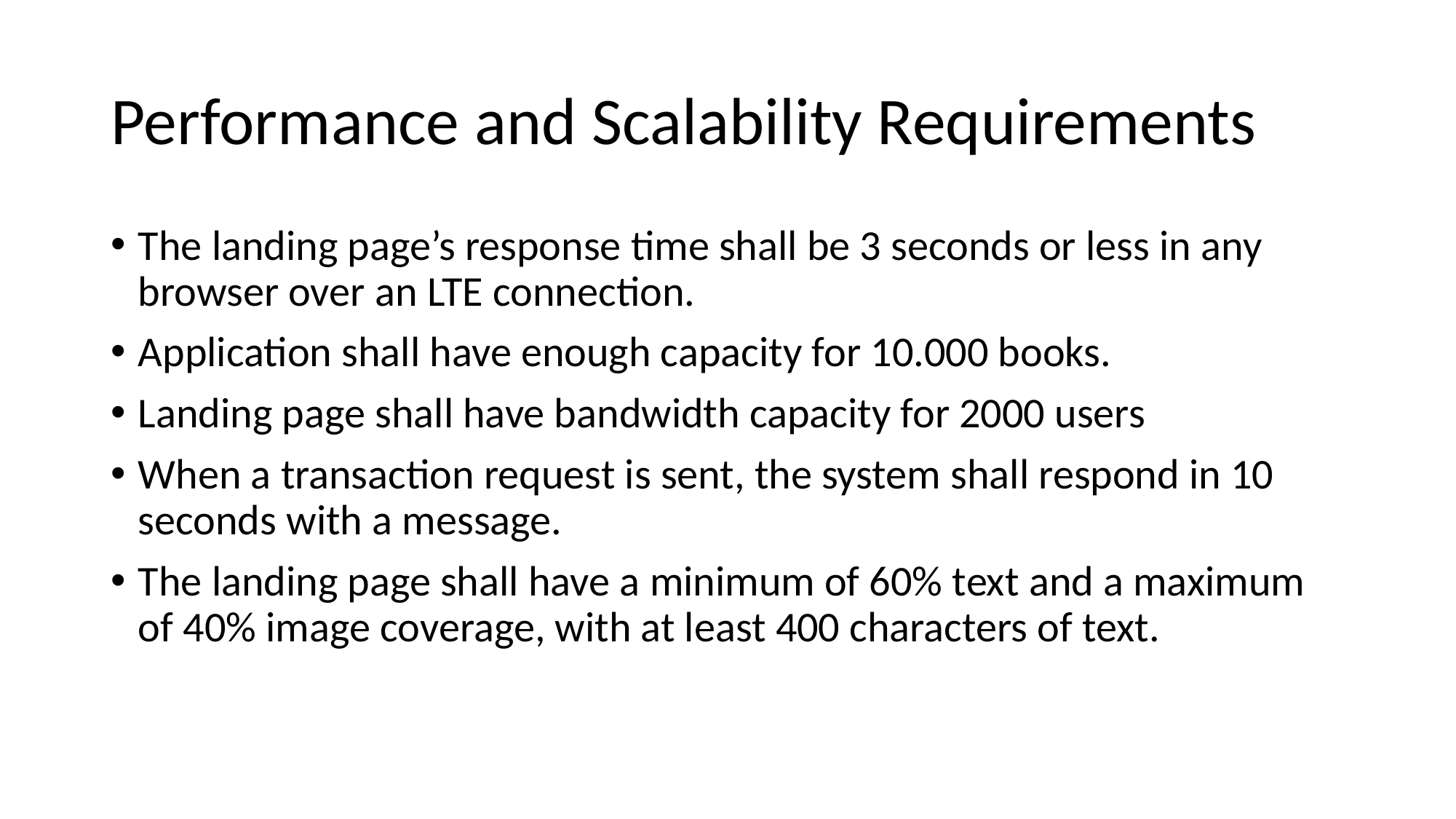

# Performance and Scalability Requirements
The landing page’s response time shall be 3 seconds or less in any browser over an LTE connection.
Application shall have enough capacity for 10.000 books.
Landing page shall have bandwidth capacity for 2000 users
When a transaction request is sent, the system shall respond in 10 seconds with a message.
The landing page shall have a minimum of 60% text and a maximum of 40% image coverage, with at least 400 characters of text.